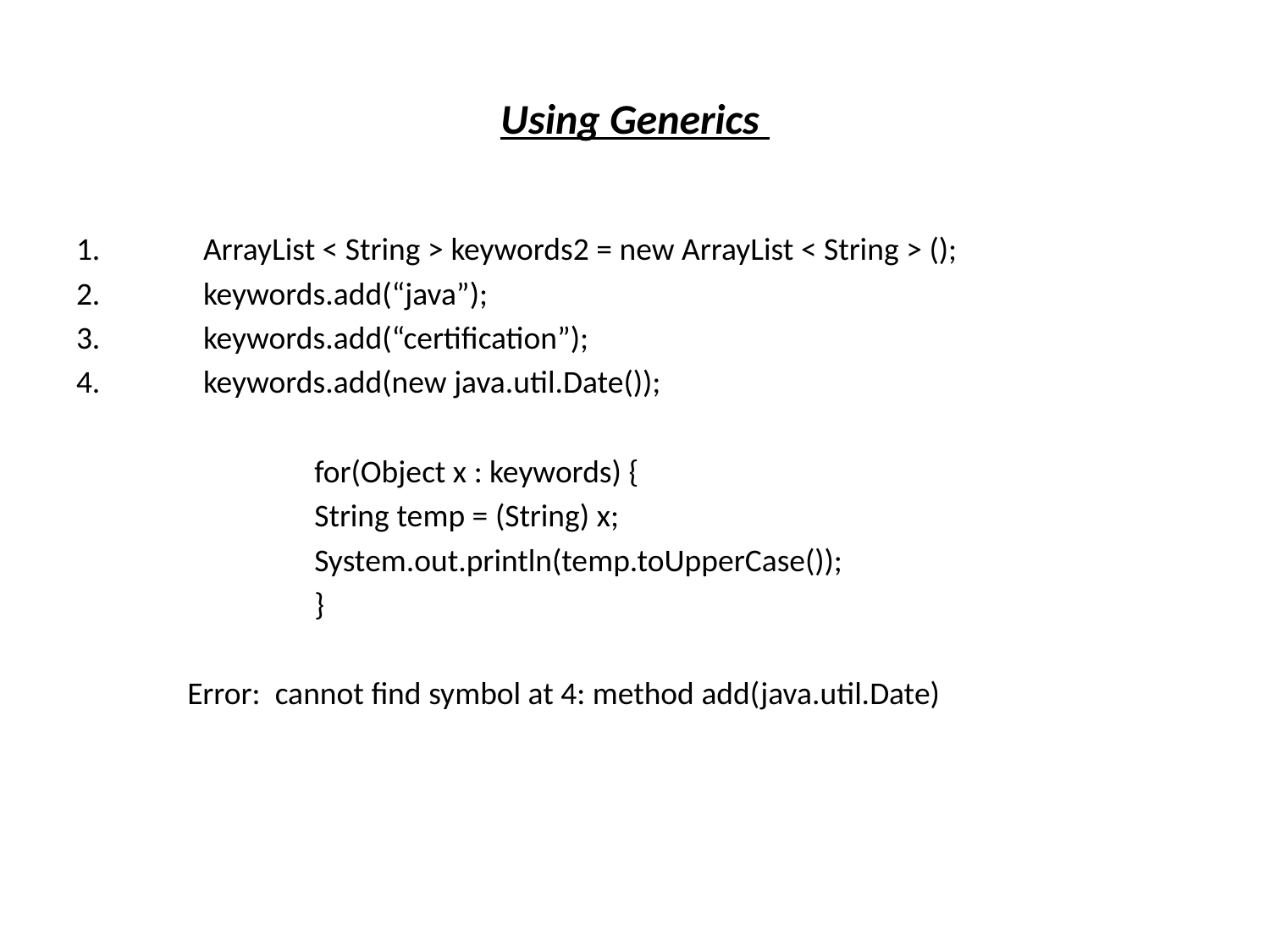

# Using Generics
1.	ArrayList < String > keywords2 = new ArrayList < String > ();
2.	keywords.add(“java”);
3.	keywords.add(“certification”);
4.	keywords.add(new java.util.Date());

	for(Object x : keywords) {
	String temp = (String) x;
	System.out.println(temp.toUpperCase());
	}

Error:  cannot find symbol at 4: method add(java.util.Date)